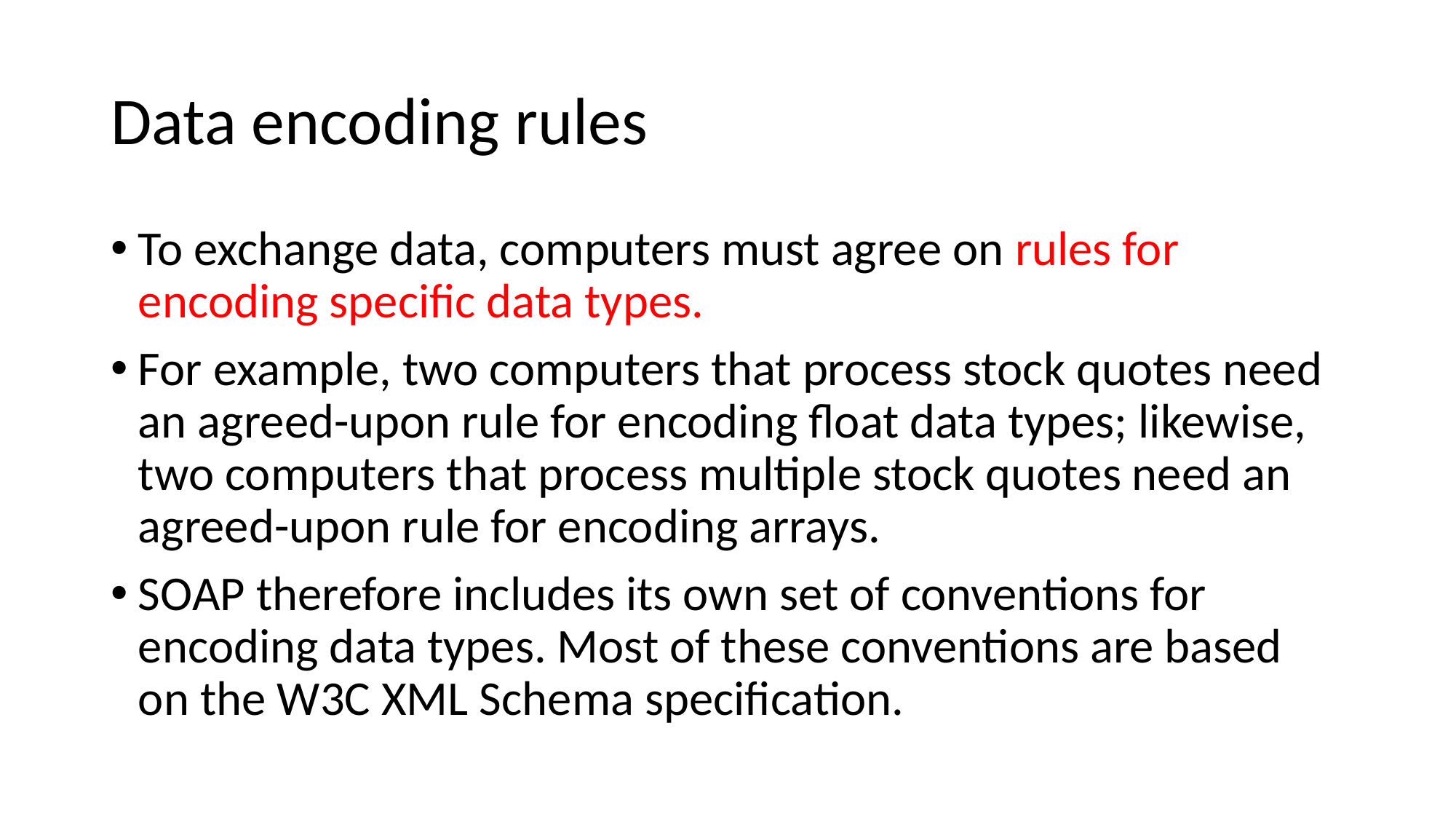

# Data encoding rules
To exchange data, computers must agree on rules for encoding specific data types.
For example, two computers that process stock quotes need an agreed-upon rule for encoding float data types; likewise, two computers that process multiple stock quotes need an agreed-upon rule for encoding arrays.
SOAP therefore includes its own set of conventions for encoding data types. Most of these conventions are based on the W3C XML Schema specification.